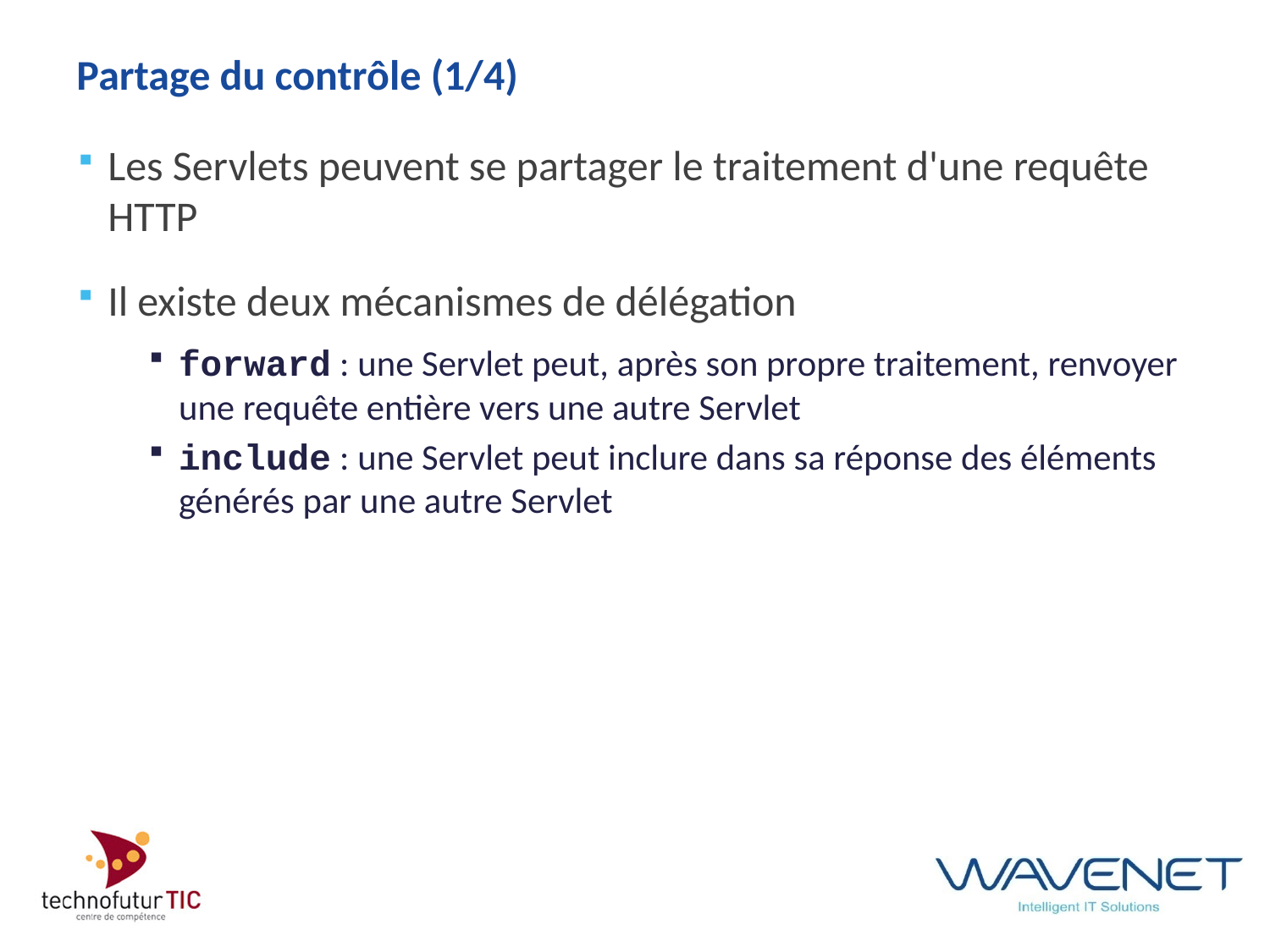

# Partage du contrôle (1/4)
Les Servlets peuvent se partager le traitement d'une requête HTTP
Il existe deux mécanismes de délégation
forward : une Servlet peut, après son propre traitement, renvoyer une requête entière vers une autre Servlet
include : une Servlet peut inclure dans sa réponse des éléments générés par une autre Servlet